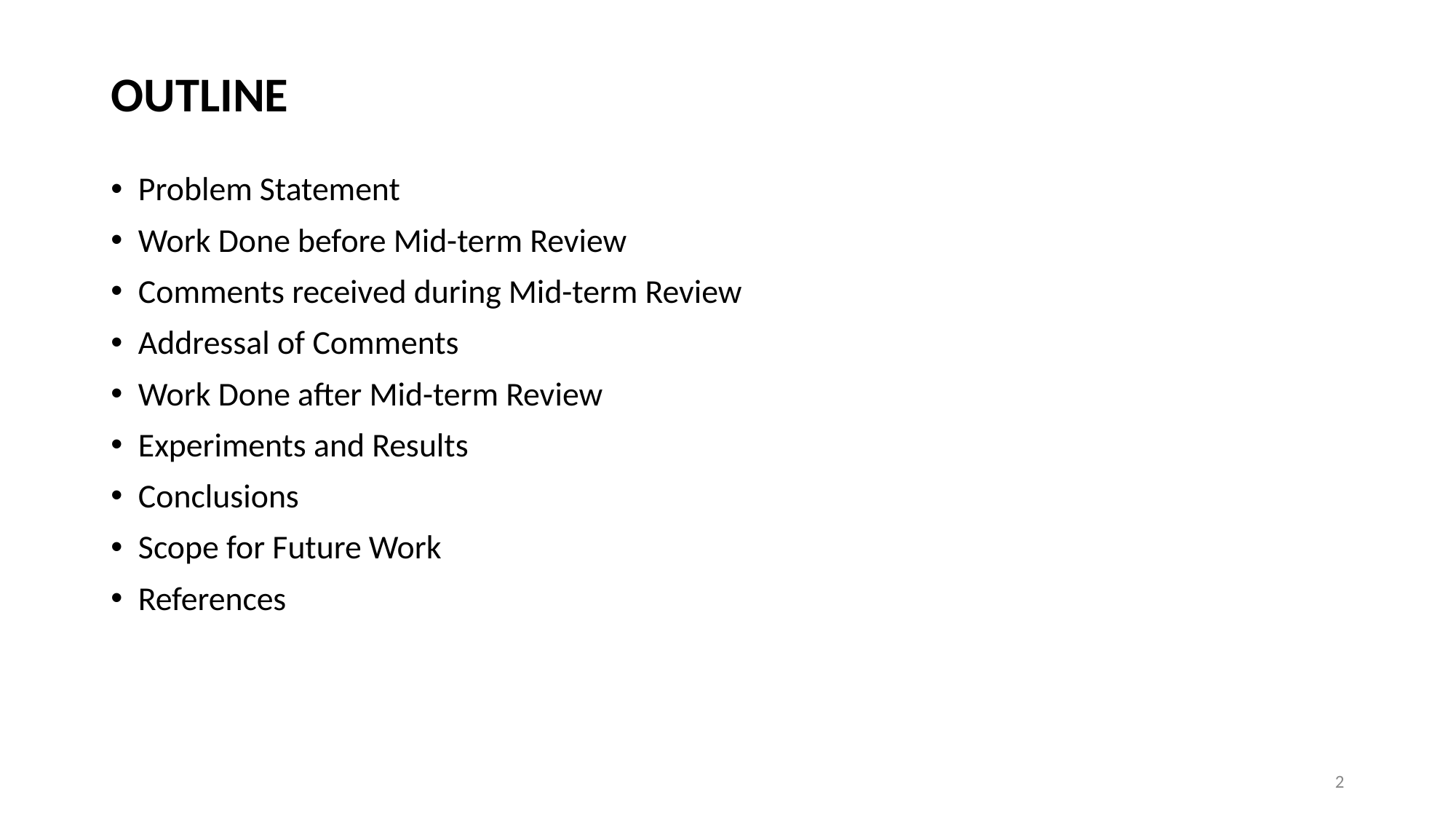

# OUTLINE
Problem Statement
Work Done before Mid-term Review
Comments received during Mid-term Review
Addressal of Comments
Work Done after Mid-term Review
Experiments and Results
Conclusions
Scope for Future Work
References
2